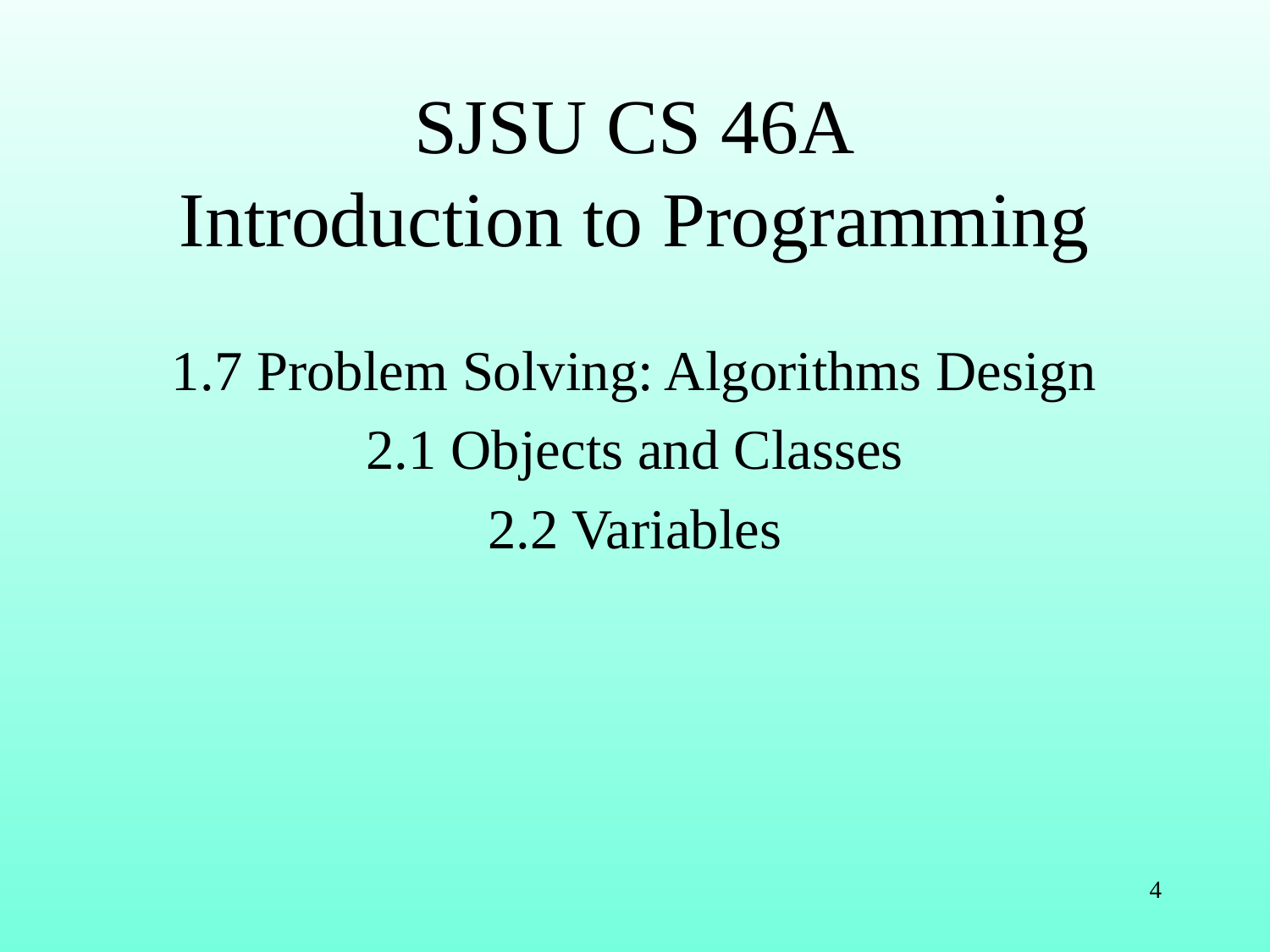

# SJSU CS 46A Introduction to Programming
1.7 Problem Solving: Algorithms Design
2.1 Objects and Classes
2.2 Variables
4